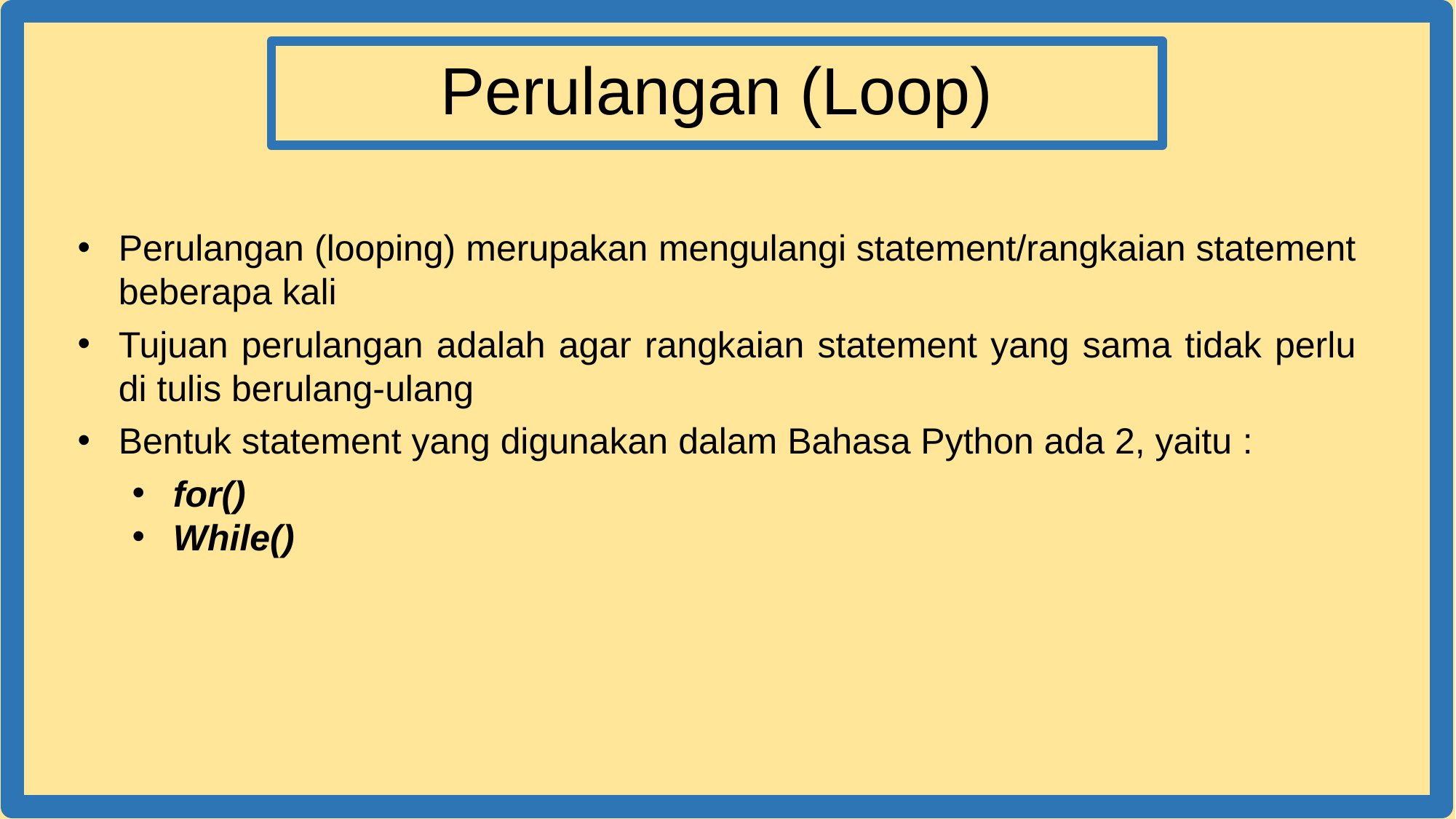

# Perulangan (Loop)
Perulangan (looping) merupakan mengulangi statement/rangkaian statement beberapa kali
Tujuan perulangan adalah agar rangkaian statement yang sama tidak perlu di tulis berulang-ulang
Bentuk statement yang digunakan dalam Bahasa Python ada 2, yaitu :
for()
While()